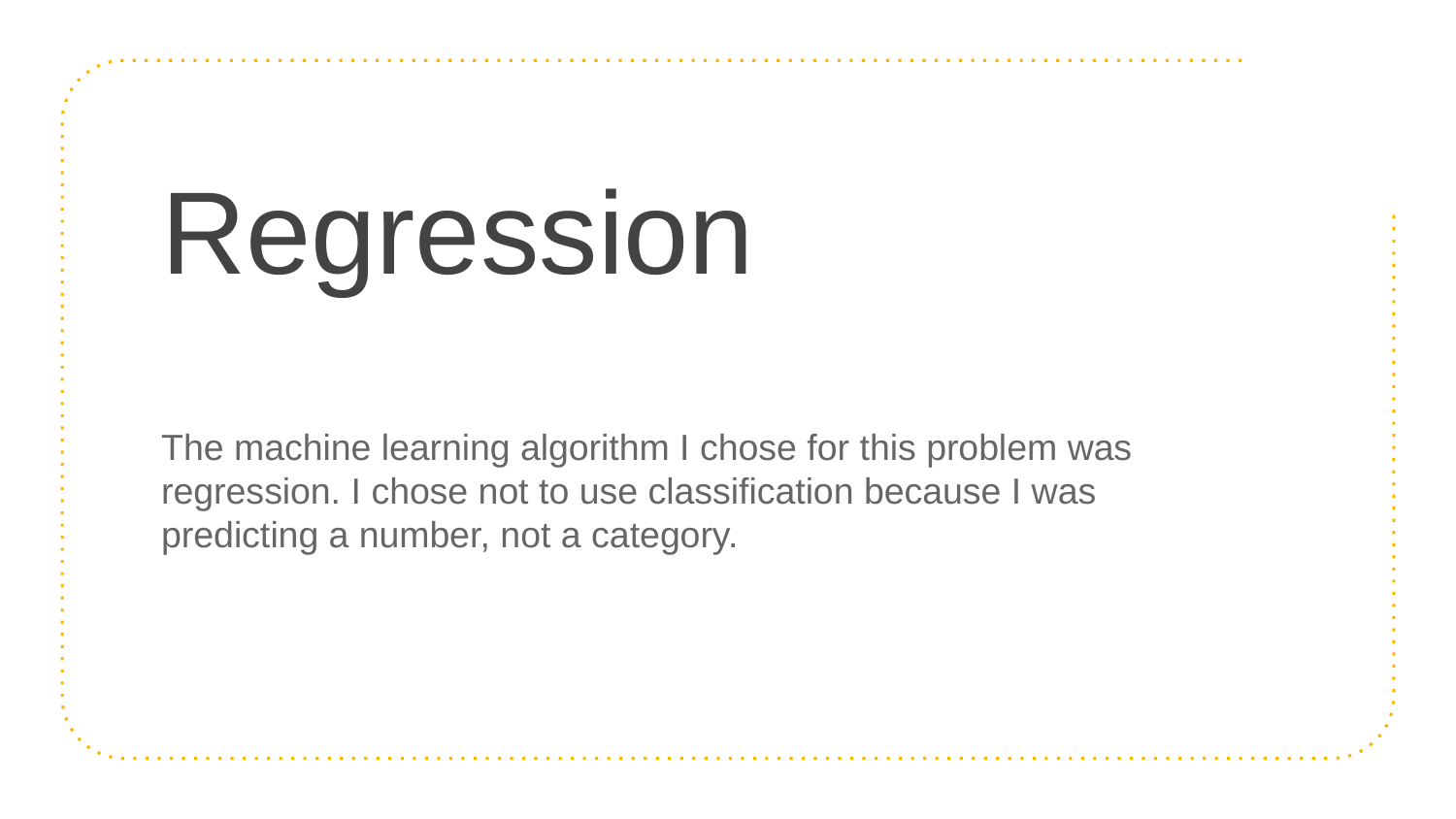

# Regression
The machine learning algorithm I chose for this problem was regression. I chose not to use classification because I was predicting a number, not a category.